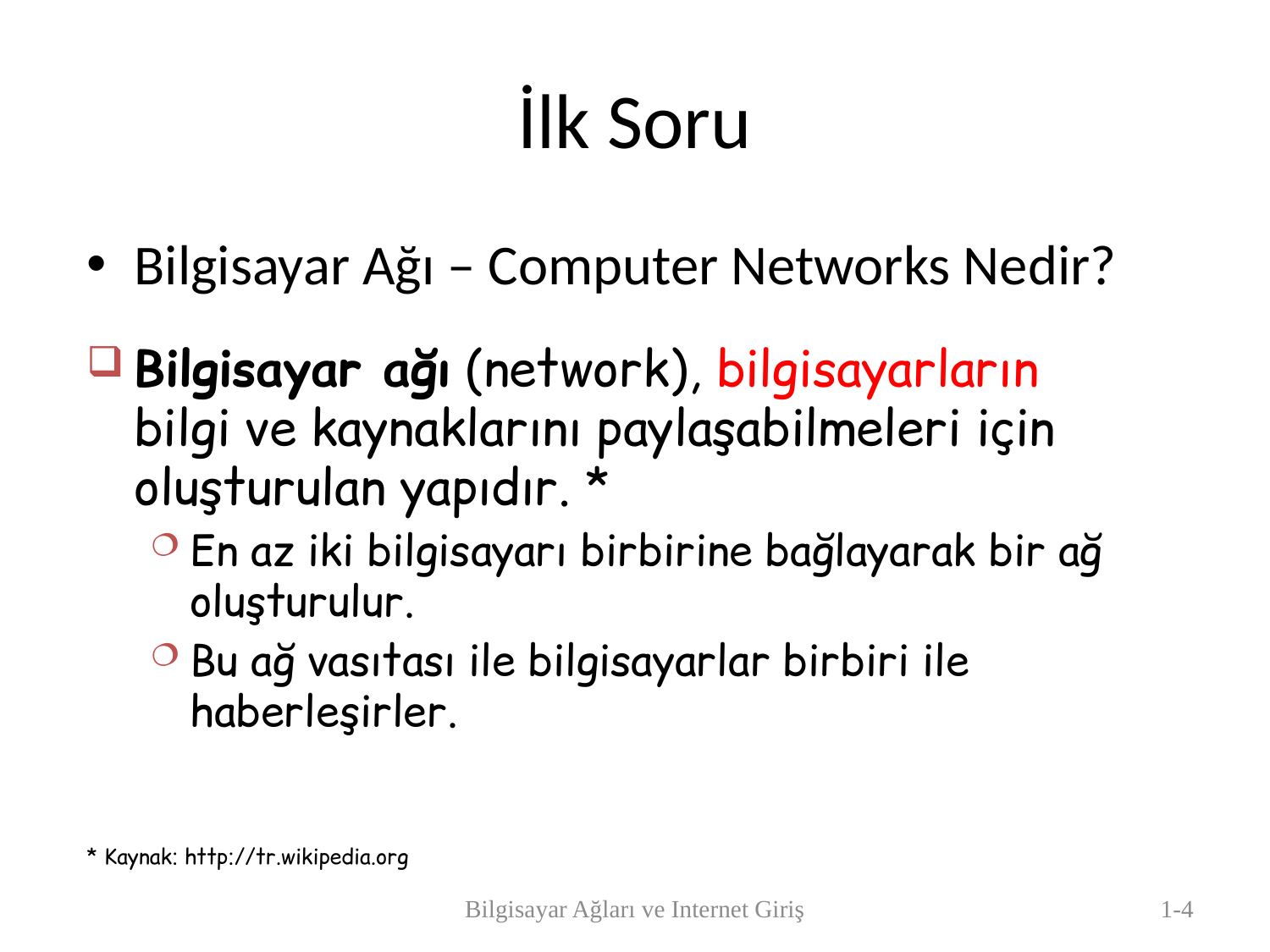

# İlk Soru
Bilgisayar Ağı – Computer Networks Nedir?
Bilgisayar ağı (network), bilgisayarların bilgi ve kaynaklarını paylaşabilmeleri için oluşturulan yapıdır. *
En az iki bilgisayarı birbirine bağlayarak bir ağ oluşturulur.
Bu ağ vasıtası ile bilgisayarlar birbiri ile haberleşirler.
* Kaynak: http://tr.wikipedia.org
Bilgisayar Ağları ve Internet Giriş
1-4